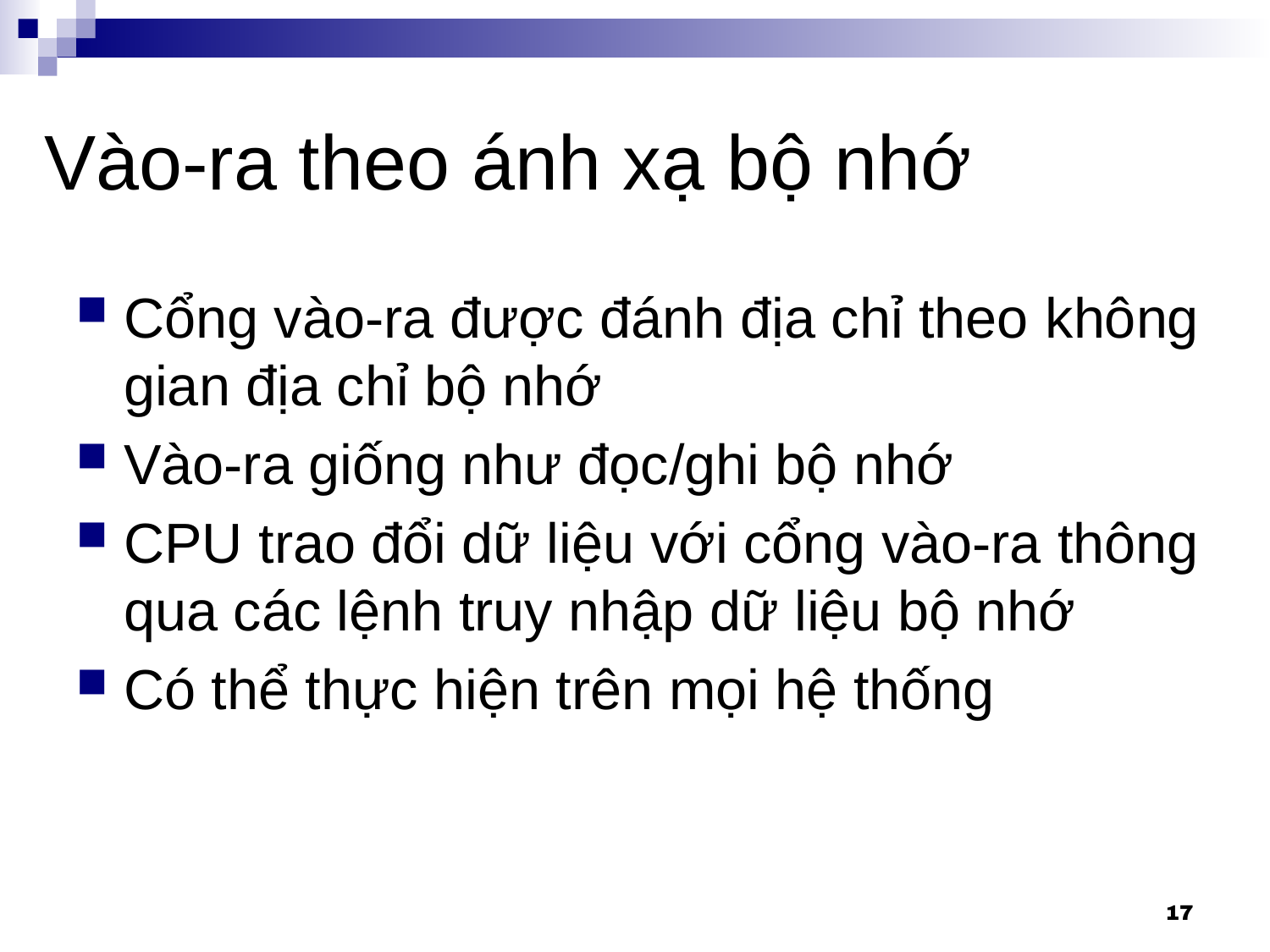

# Vào-ra theo ánh xạ bộ nhớ
Cổng vào-ra được đánh địa chỉ theo không gian địa chỉ bộ nhớ
Vào-ra giống như đọc/ghi bộ nhớ
CPU trao đổi dữ liệu với cổng vào-ra thông qua các lệnh truy nhập dữ liệu bộ nhớ
Có thể thực hiện trên mọi hệ thống
17